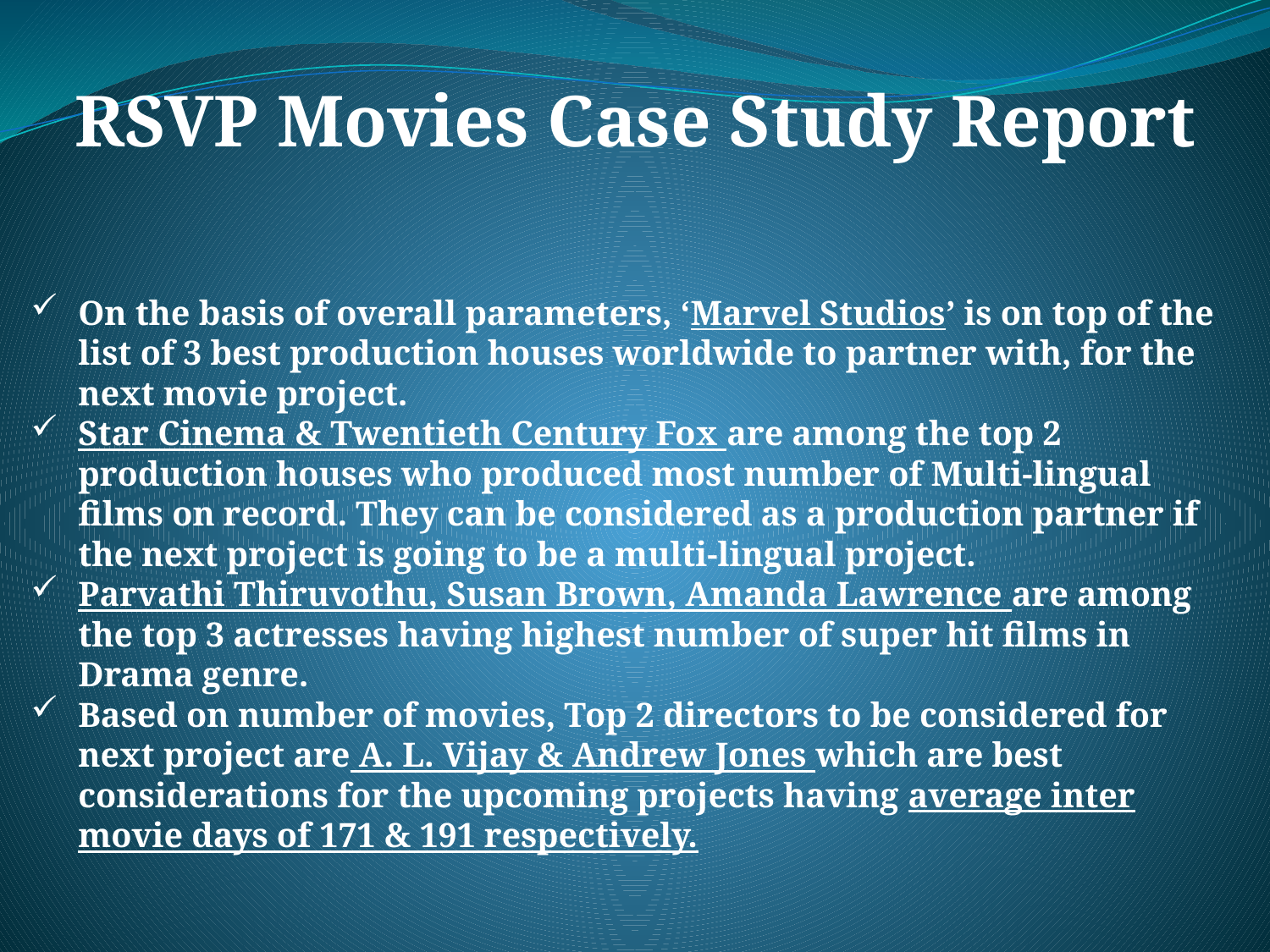

RSVP Movies Case Study Report
On the basis of overall parameters, ‘Marvel Studios’ is on top of the list of 3 best production houses worldwide to partner with, for the next movie project.
Star Cinema & Twentieth Century Fox are among the top 2 production houses who produced most number of Multi-lingual films on record. They can be considered as a production partner if the next project is going to be a multi-lingual project.
Parvathi Thiruvothu, Susan Brown, Amanda Lawrence are among the top 3 actresses having highest number of super hit films in Drama genre.
Based on number of movies, Top 2 directors to be considered for next project are A. L. Vijay & Andrew Jones which are best considerations for the upcoming projects having average inter movie days of 171 & 191 respectively.